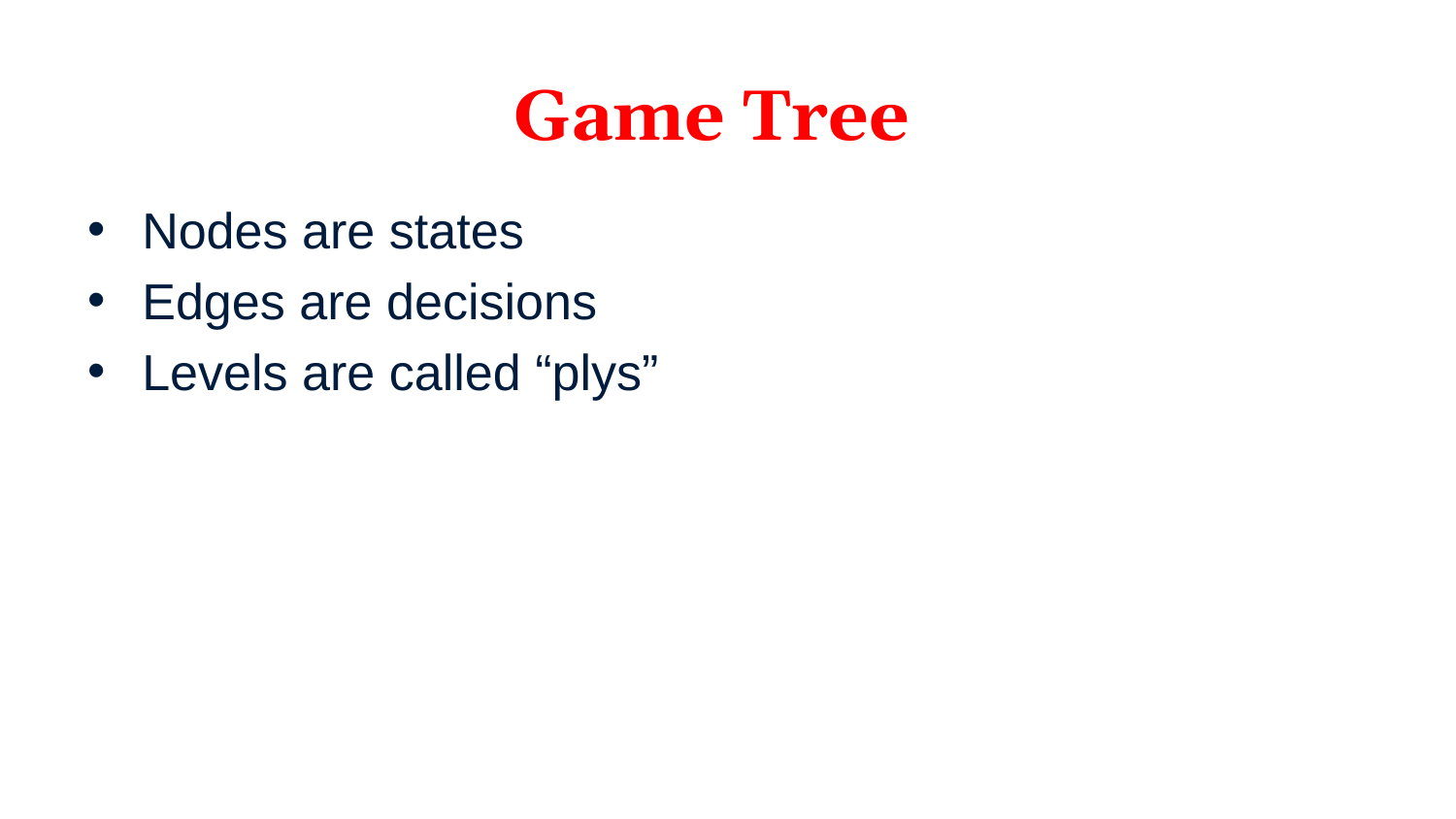

# Game Tree
Nodes are states
Edges are decisions
Levels are called “plys”